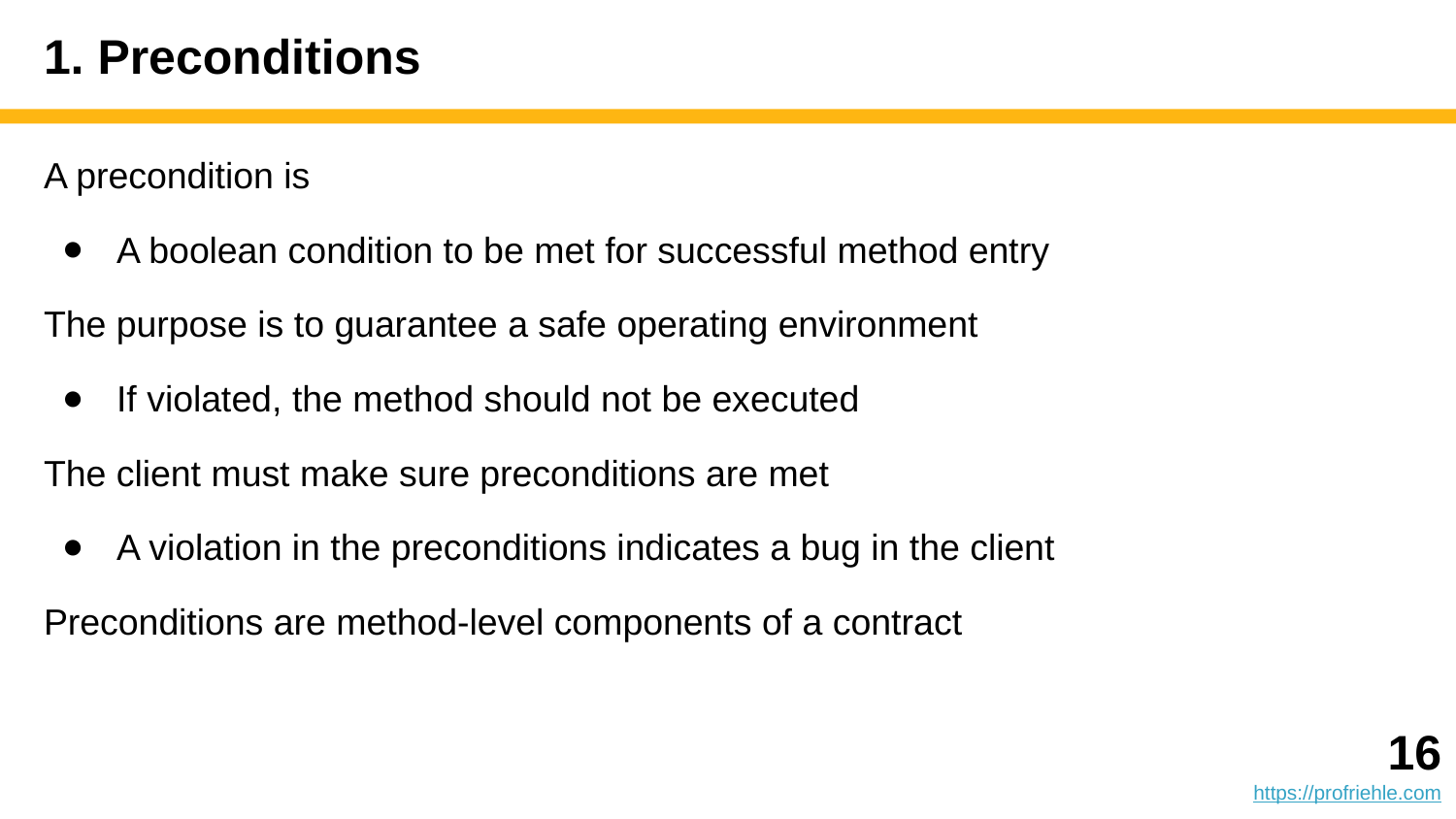

# 1. Preconditions
A precondition is
A boolean condition to be met for successful method entry
The purpose is to guarantee a safe operating environment
If violated, the method should not be executed
The client must make sure preconditions are met
A violation in the preconditions indicates a bug in the client
Preconditions are method-level components of a contract

16
https://profriehle.com